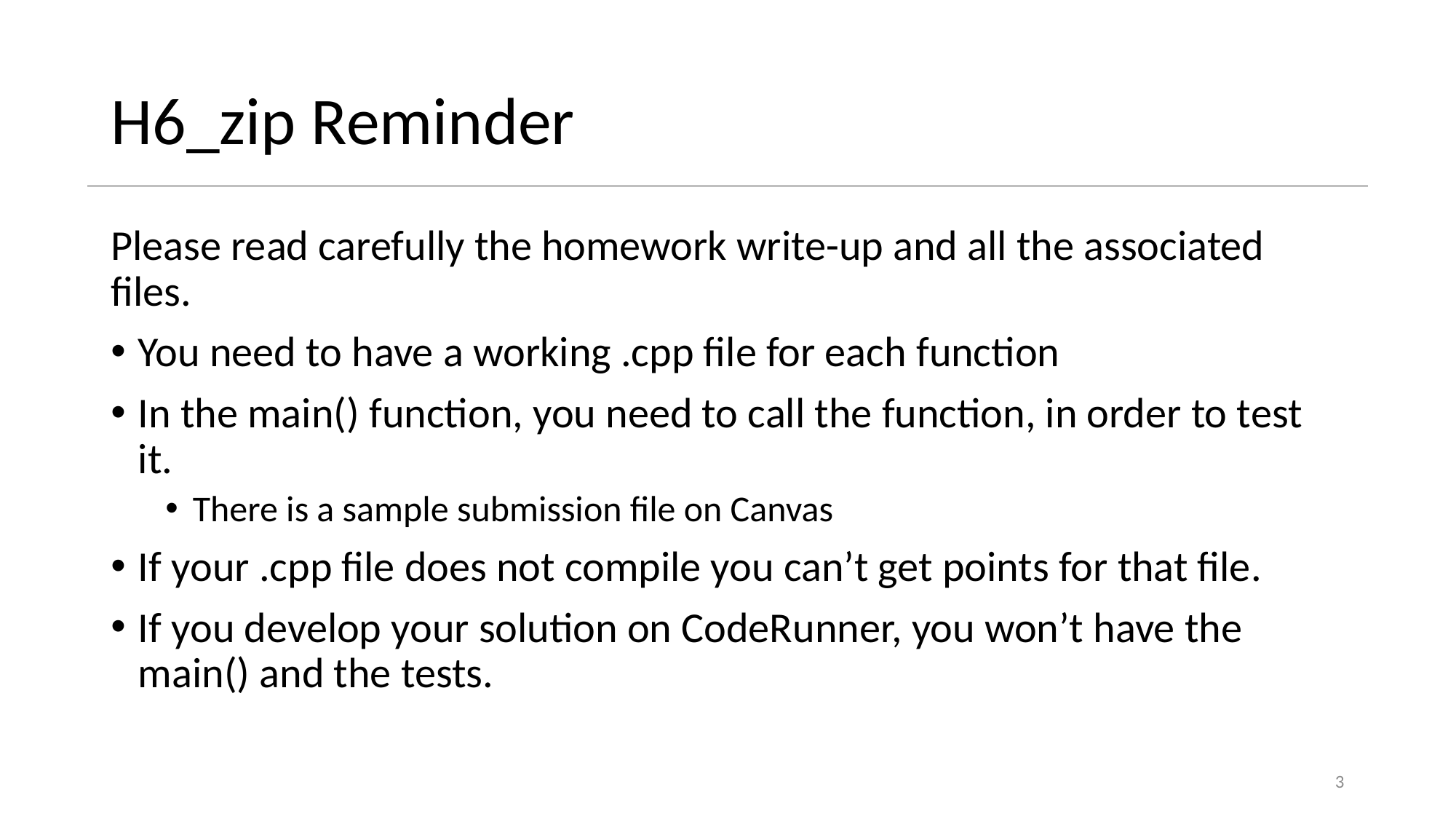

# H6_zip Reminder
Please read carefully the homework write-up and all the associated files.
You need to have a working .cpp file for each function
In the main() function, you need to call the function, in order to test it.
There is a sample submission file on Canvas
If your .cpp file does not compile you can’t get points for that file.
If you develop your solution on CodeRunner, you won’t have the main() and the tests.
3